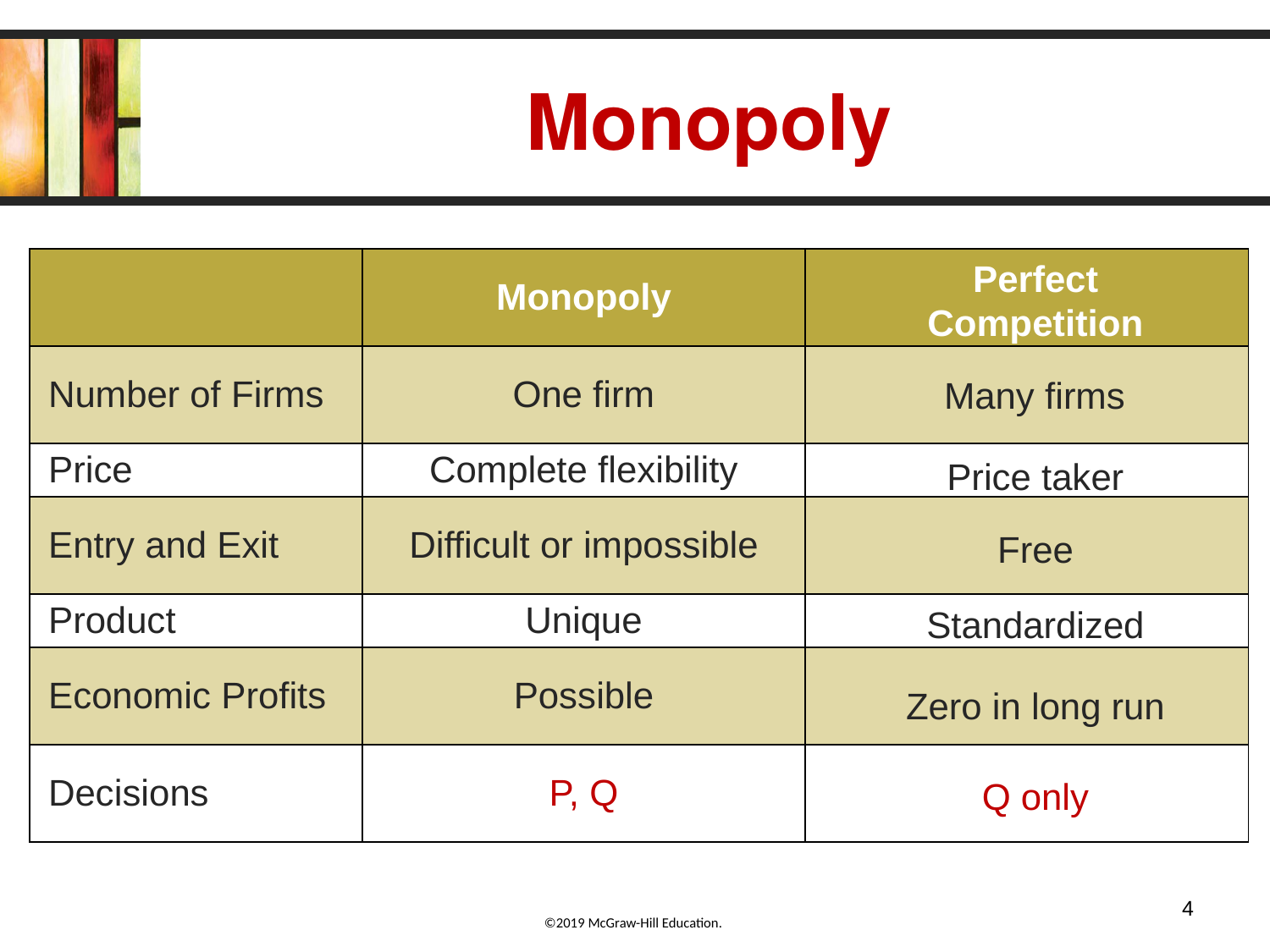

# Monopoly
|  | Monopoly |  |
| --- | --- | --- |
| Number of Firms | One firm |  |
| Price | Complete flexibility |  |
| Entry and Exit | Difficult or impossible |  |
| Product | Unique |  |
| Economic Profits | Possible |  |
| Decisions | P, Q |  |
Perfect Competition
Many firms

Price taker
Free
Standardized
Zero in long run
Q only
4
©2019 McGraw-Hill Education.